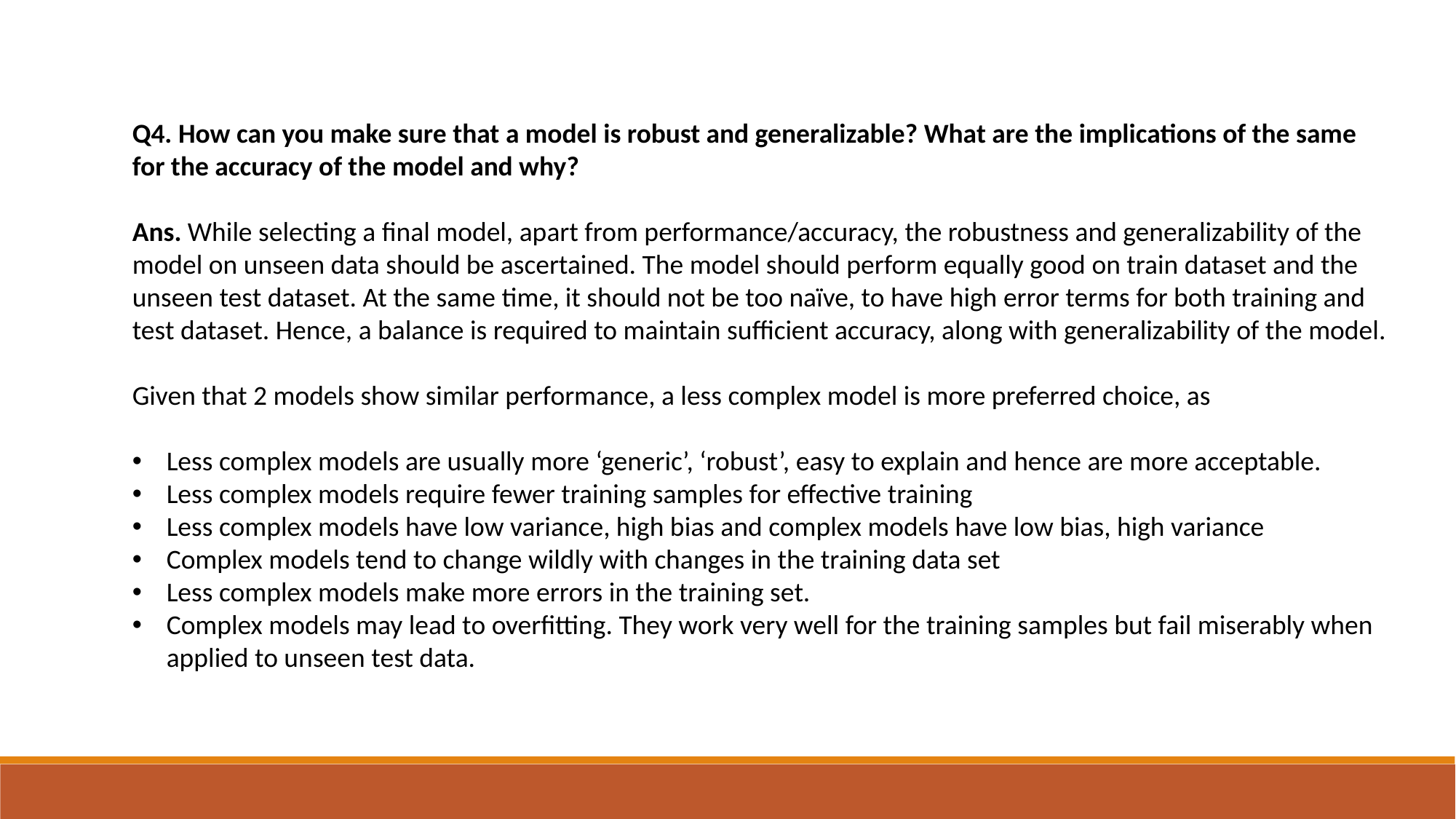

Q4. How can you make sure that a model is robust and generalizable? What are the implications of the same for the accuracy of the model and why?

Ans. While selecting a final model, apart from performance/accuracy, the robustness and generalizability of the model on unseen data should be ascertained. The model should perform equally good on train dataset and the unseen test dataset. At the same time, it should not be too naïve, to have high error terms for both training and test dataset. Hence, a balance is required to maintain sufficient accuracy, along with generalizability of the model.

Given that 2 models show similar performance, a less complex model is more preferred choice, as

Less complex models are usually more ‘generic’, ‘robust’, easy to explain and hence are more acceptable.
Less complex models require fewer training samples for effective training
Less complex models have low variance, high bias and complex models have low bias, high variance
Complex models tend to change wildly with changes in the training data set
Less complex models make more errors in the training set.
Complex models may lead to overfitting. They work very well for the training samples but fail miserably when applied to unseen test data.